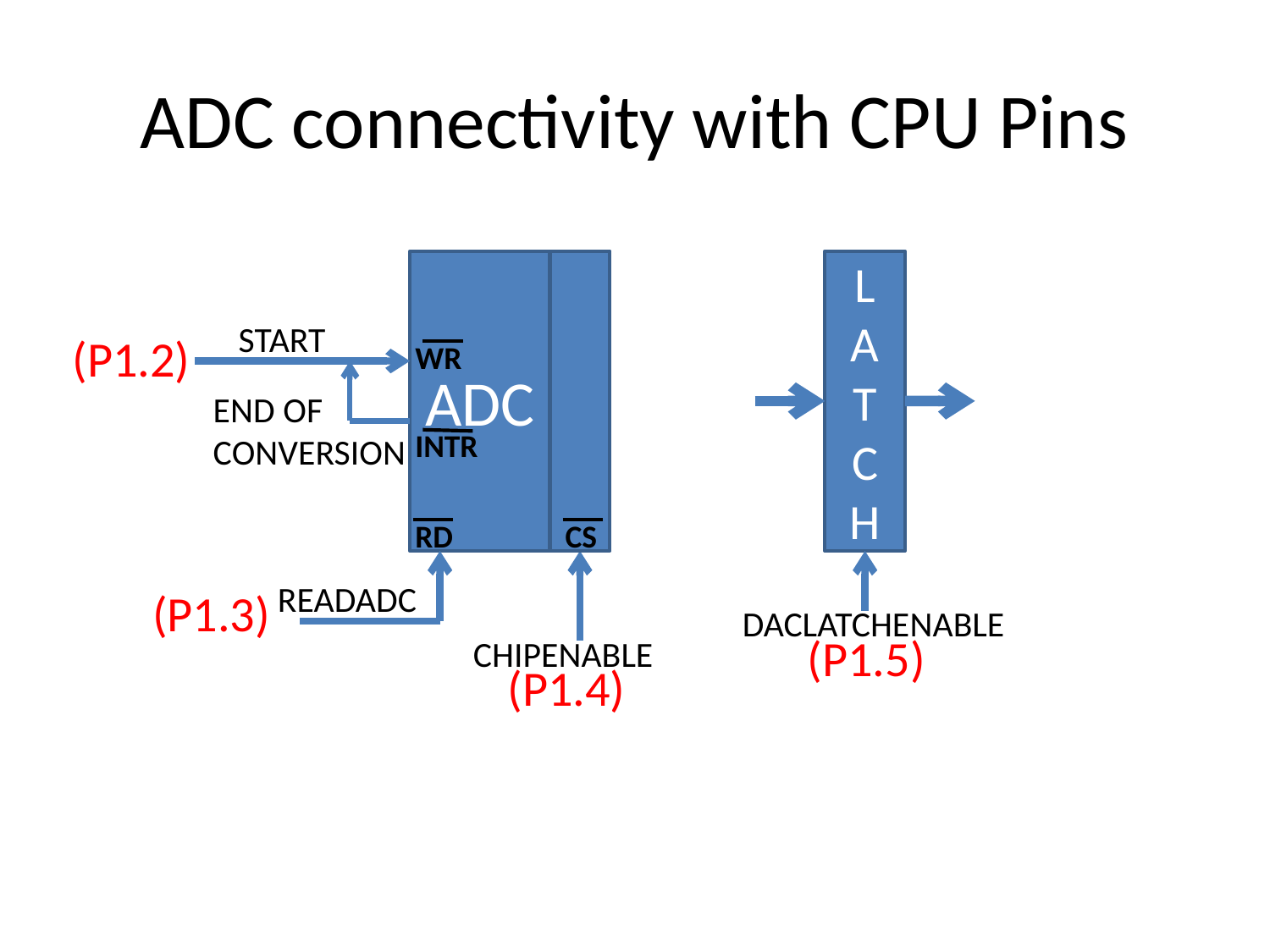

# ADC connectivity with CPU Pins

ADC

L
A
T
CH
START
(P1.2)
WR
END OF
CONVERSION
INTR
RD
CS
READADC
(P1.3)
DACLATCHENABLE
(P1.5)
CHIPENABLE
(P1.4)